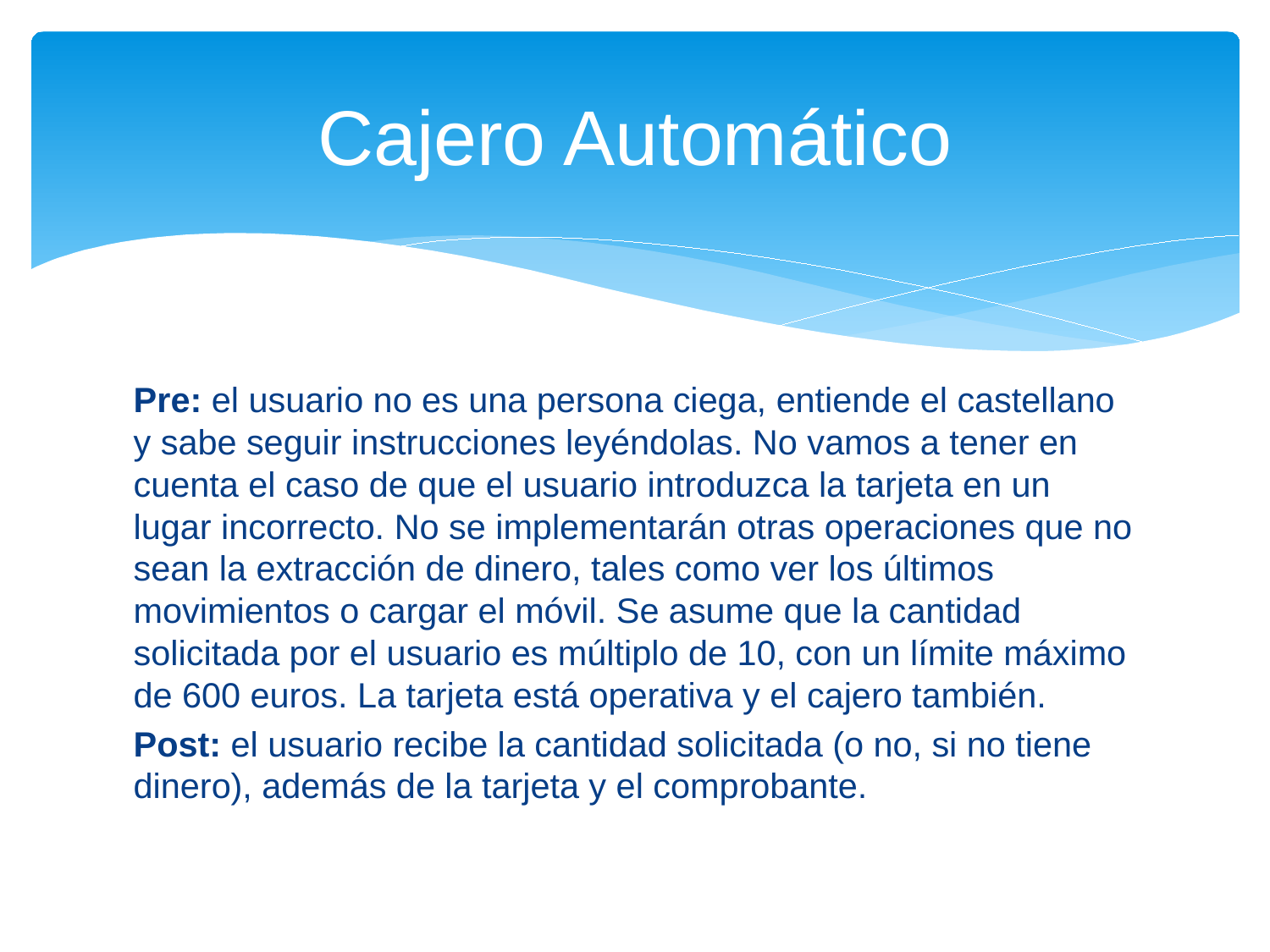

Cajero Automático
Pre: el usuario no es una persona ciega, entiende el castellano y sabe seguir instrucciones leyéndolas. No vamos a tener en cuenta el caso de que el usuario introduzca la tarjeta en un lugar incorrecto. No se implementarán otras operaciones que no sean la extracción de dinero, tales como ver los últimos movimientos o cargar el móvil. Se asume que la cantidad solicitada por el usuario es múltiplo de 10, con un límite máximo de 600 euros. La tarjeta está operativa y el cajero también.
Post: el usuario recibe la cantidad solicitada (o no, si no tiene dinero), además de la tarjeta y el comprobante.